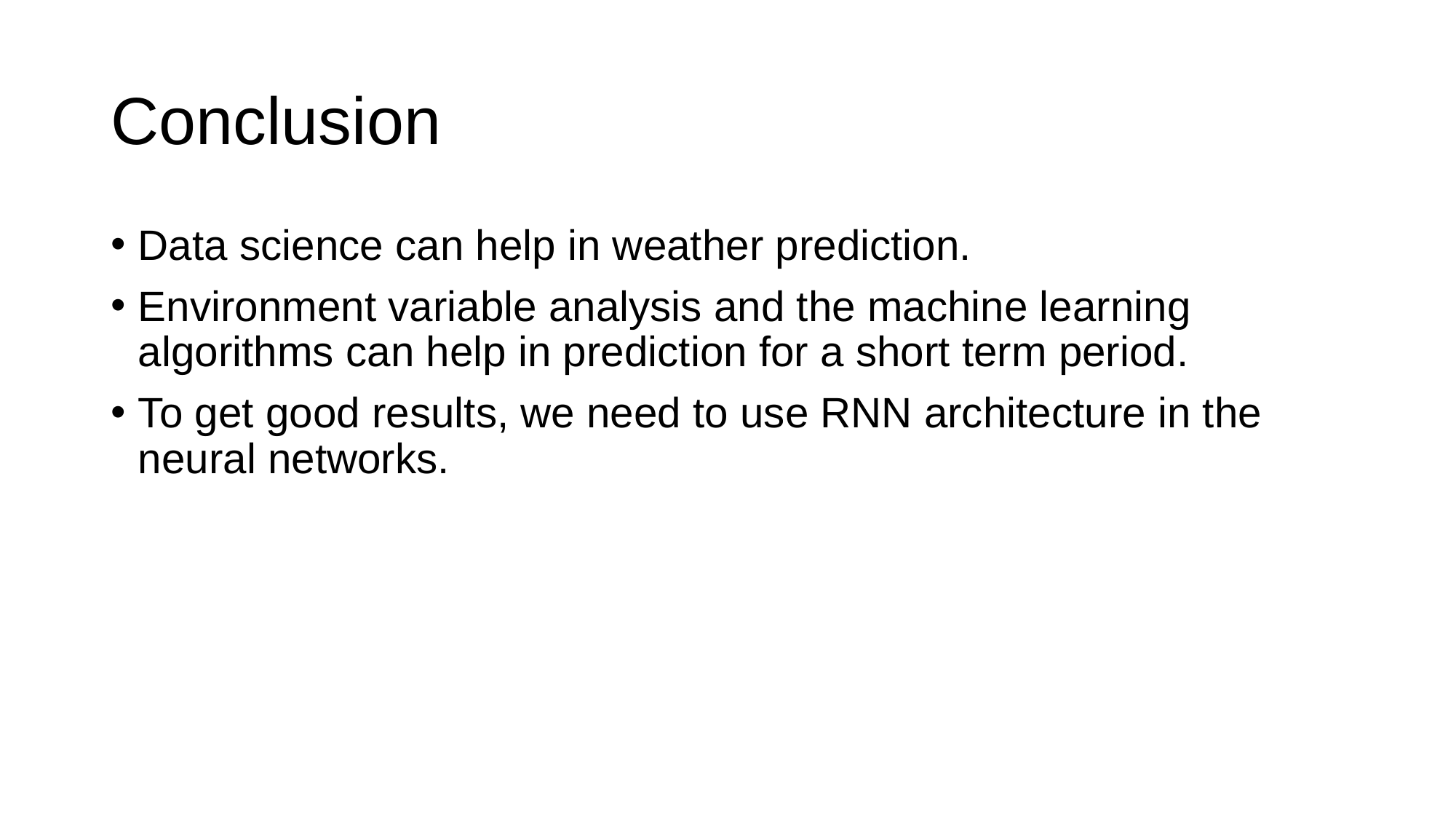

# Conclusion
Data science can help in weather prediction.
Environment variable analysis and the machine learning algorithms can help in prediction for a short term period.
To get good results, we need to use RNN architecture in the neural networks.